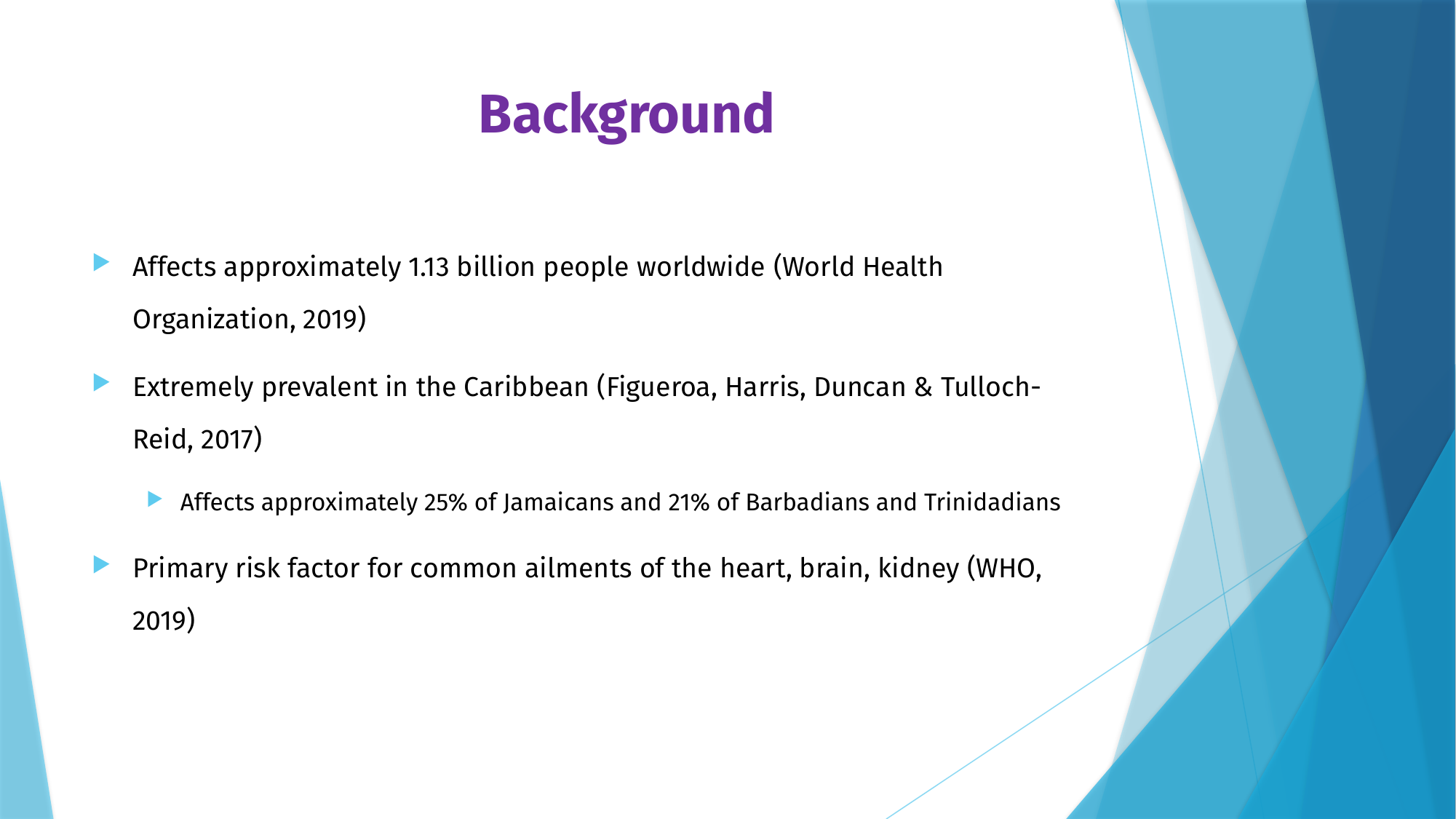

# Background
Affects approximately 1.13 billion people worldwide (World Health Organization, 2019)
Extremely prevalent in the Caribbean (Figueroa, Harris, Duncan & Tulloch-Reid, 2017)
Affects approximately 25% of Jamaicans and 21% of Barbadians and Trinidadians
Primary risk factor for common ailments of the heart, brain, kidney (WHO, 2019)